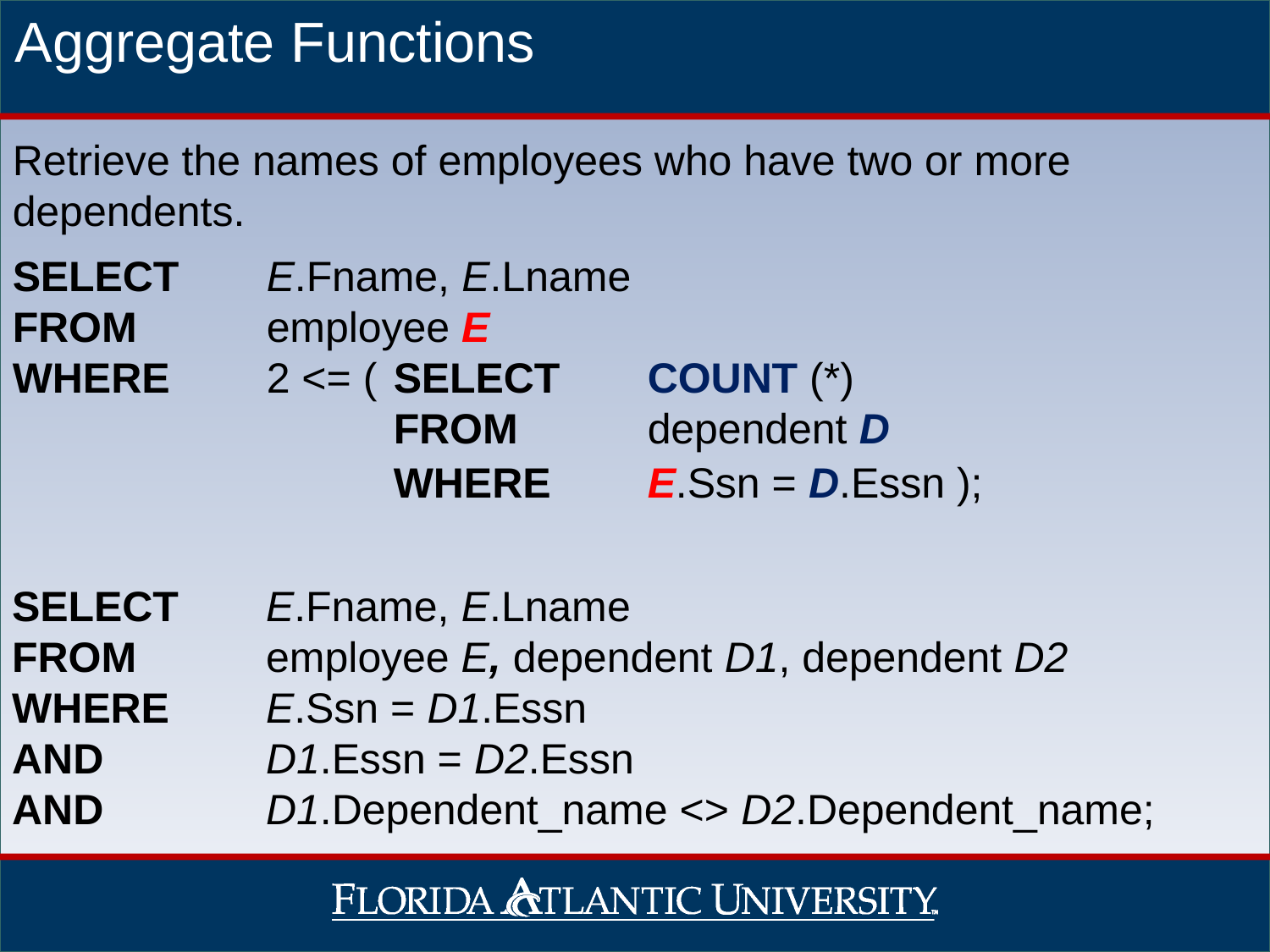

Aggregate Functions
Retrieve the names of employees who have two or more dependents.
SELECT   	E.Fname, E.Lname
FROM       	employee E
WHERE    	2 <= (	SELECT	COUNT (*)
			FROM 	dependent D
                              	WHERE	E.Ssn = D.Essn );
SELECT   	E.Fname, E.Lname
FROM       	employee E, dependent D1, dependent D2
WHERE    	E.Ssn = D1.Essn
AND          	D1.Essn = D2.Essn
AND          	D1.Dependent_name <> D2.Dependent_name;